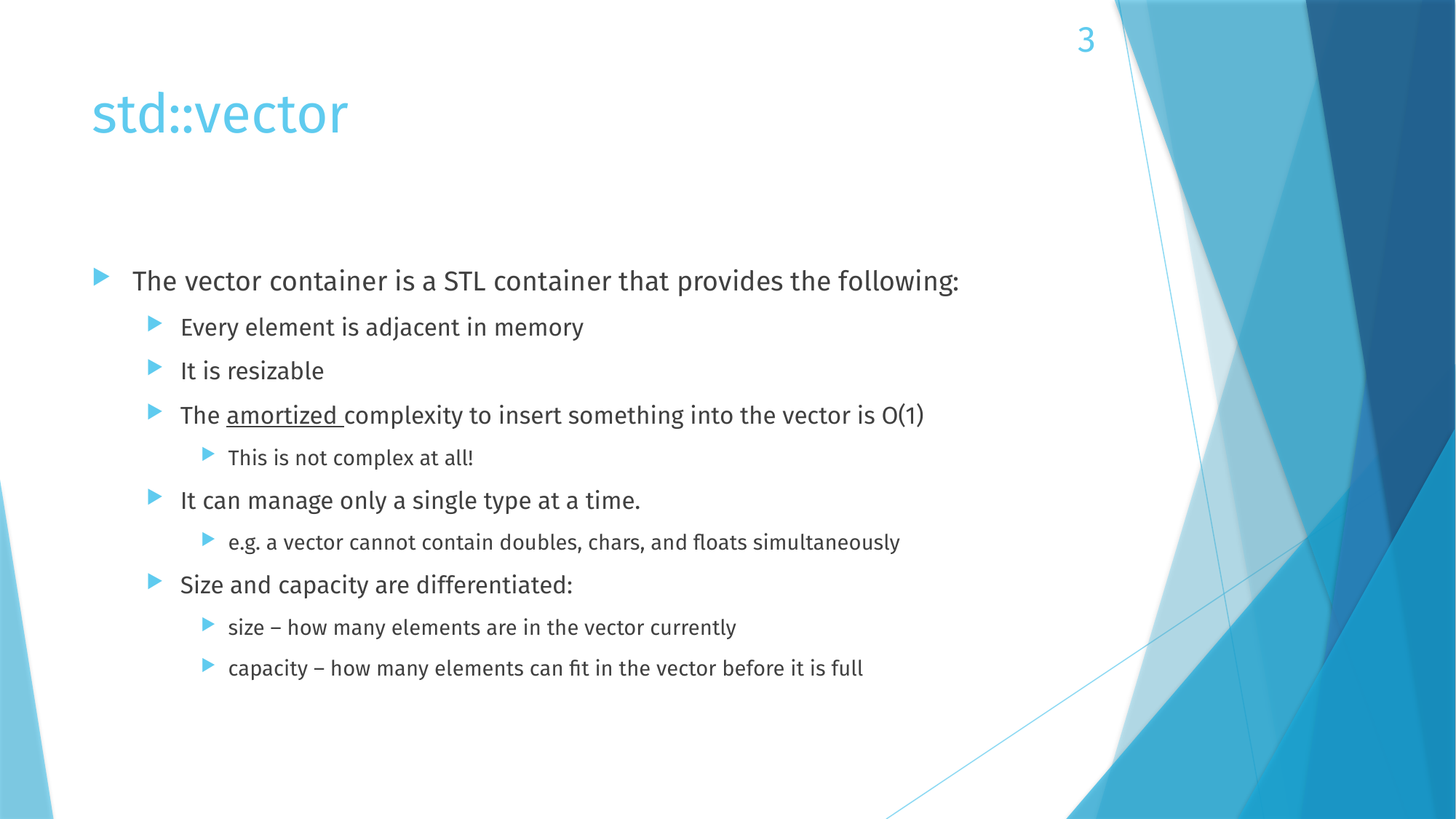

3
# std::vector
The vector container is a STL container that provides the following:
Every element is adjacent in memory
It is resizable
The amortized complexity to insert something into the vector is O(1)
This is not complex at all!
It can manage only a single type at a time.
e.g. a vector cannot contain doubles, chars, and floats simultaneously
Size and capacity are differentiated:
size – how many elements are in the vector currently
capacity – how many elements can fit in the vector before it is full